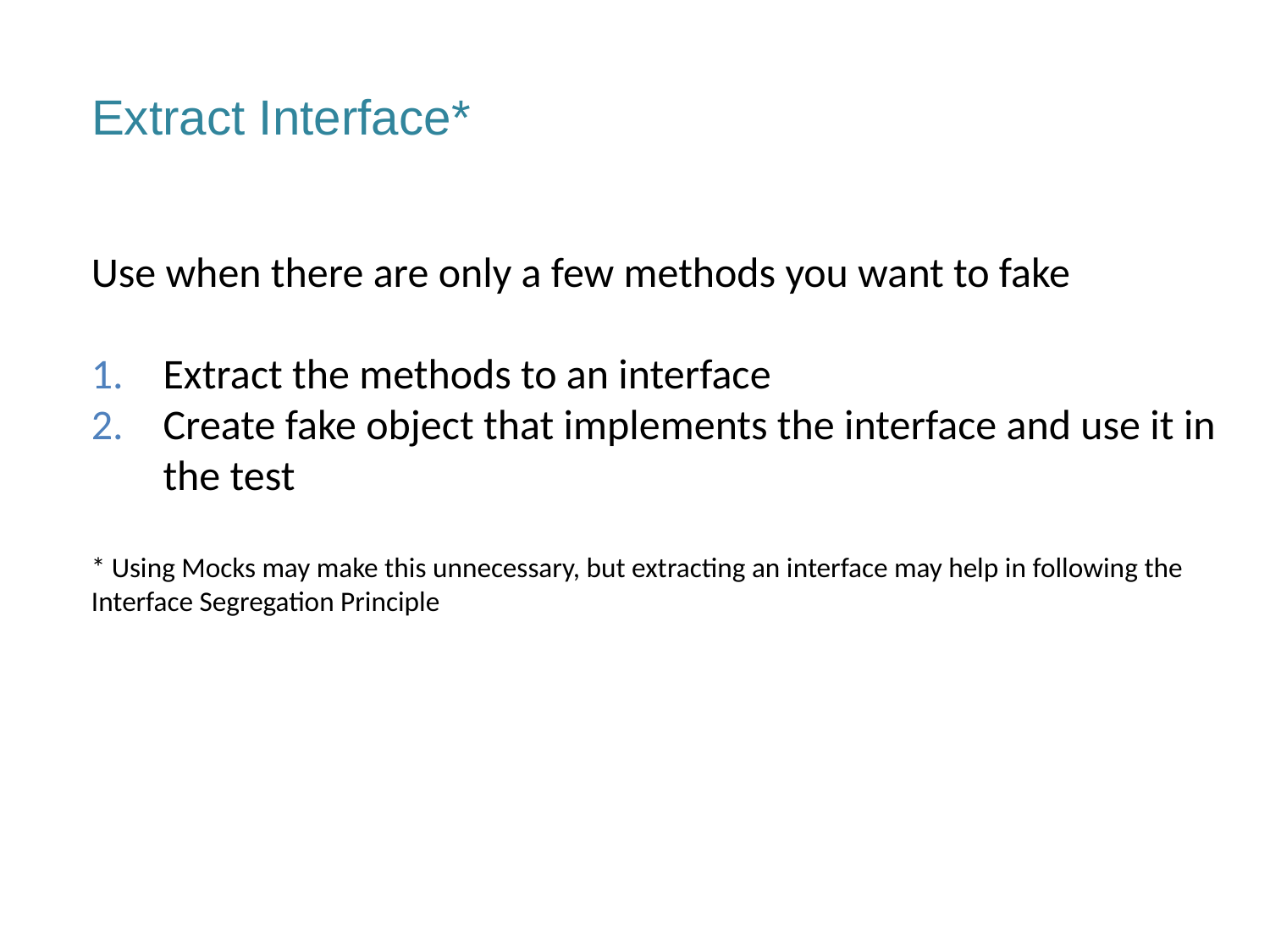

Extract Interface*
Use when there are only a few methods you want to fake

Extract the methods to an interface
Create fake object that implements the interface and use it in the test

* Using Mocks may make this unnecessary, but extracting an interface may help in following the Interface Segregation Principle